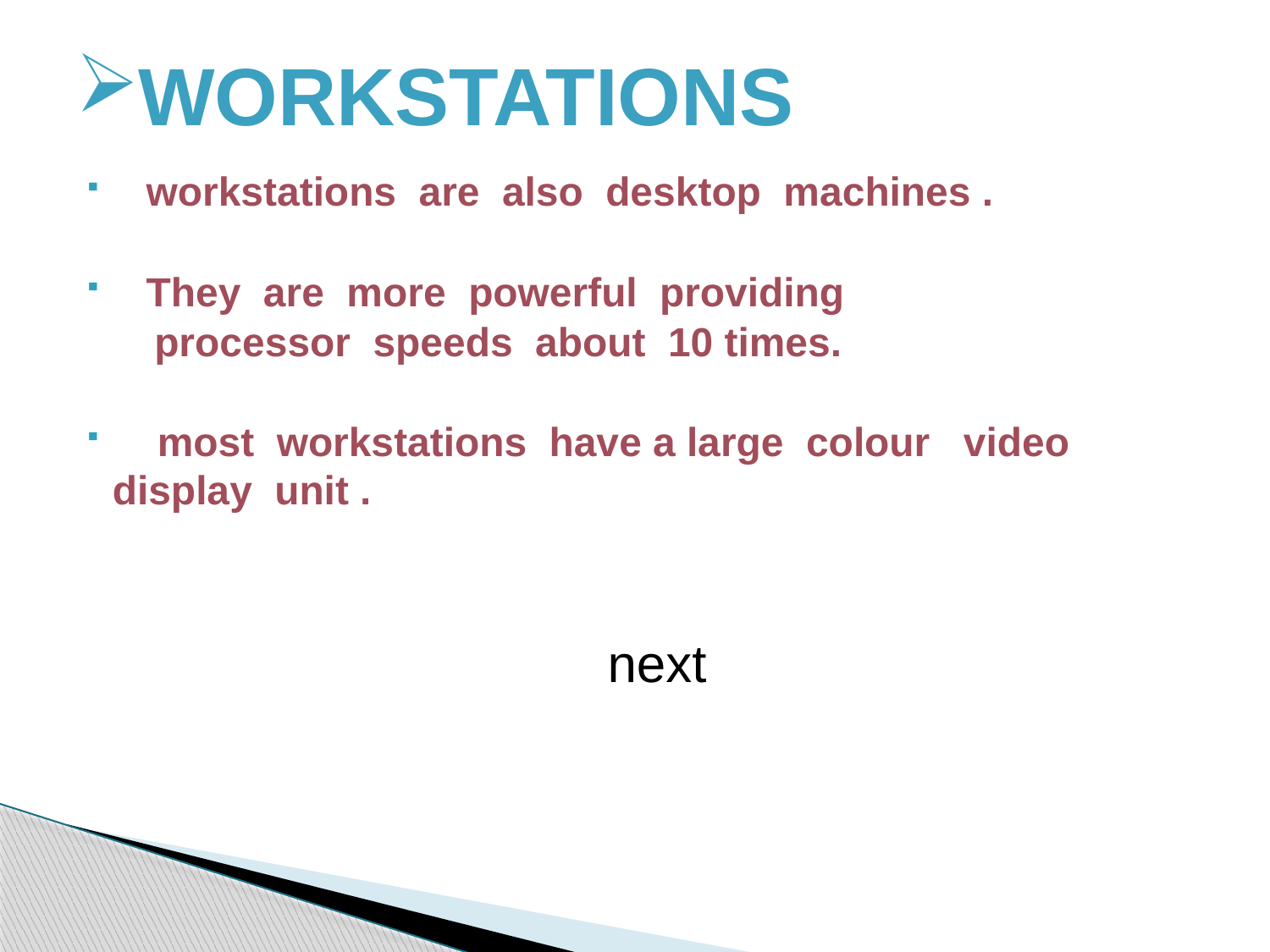

# workstations

   workstations  are  also  desktop  machines .

   They  are  more  powerful  providing
      processor  speeds  about  10 times.

    most  workstations  have a large  colour   video  display  unit .

                                                            next